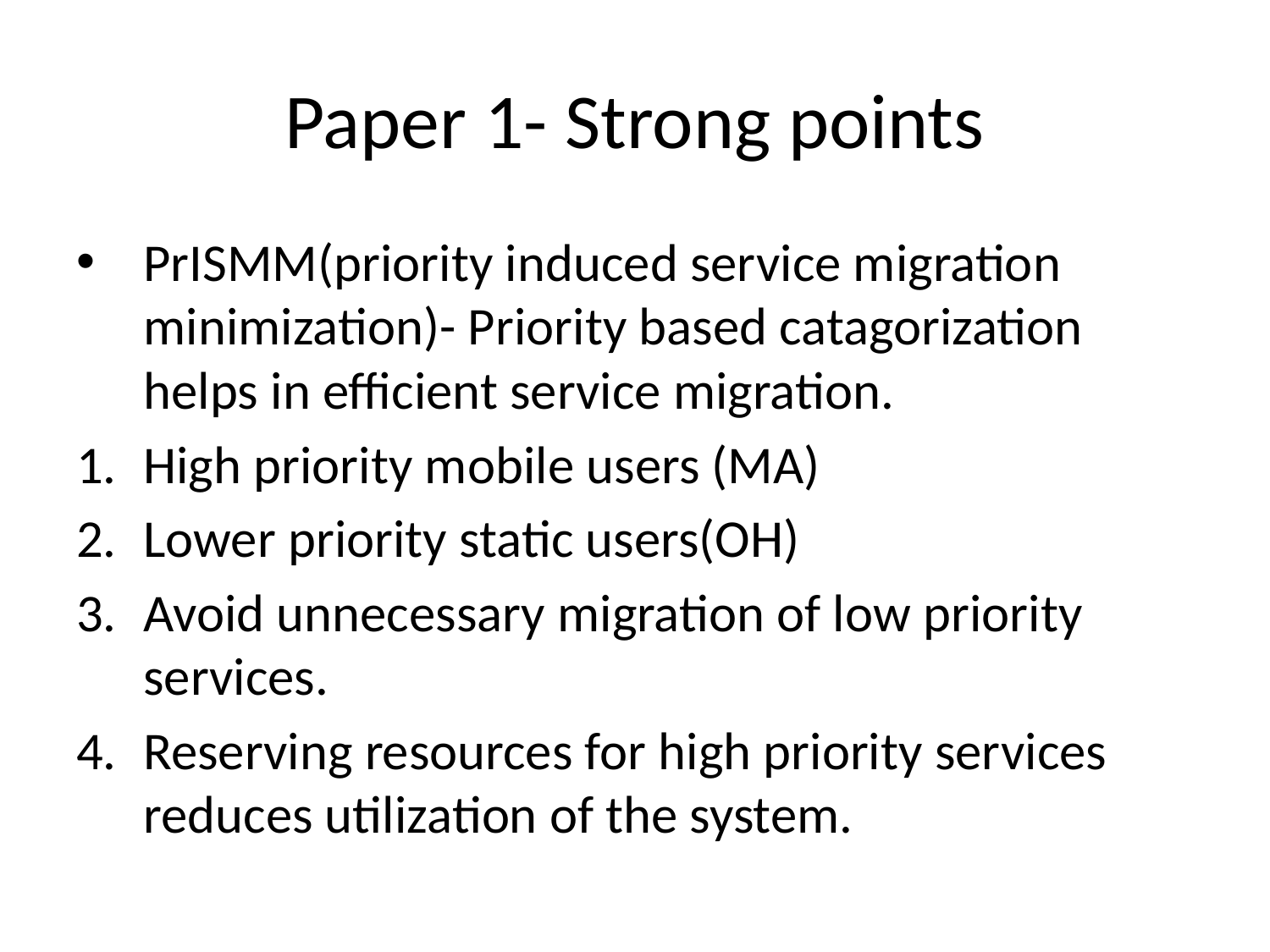

# Paper 1- Strong points
PrISMM(priority induced service migration minimization)- Priority based catagorization helps in efficient service migration.
High priority mobile users (MA)
Lower priority static users(OH)
Avoid unnecessary migration of low priority services.
Reserving resources for high priority services reduces utilization of the system.